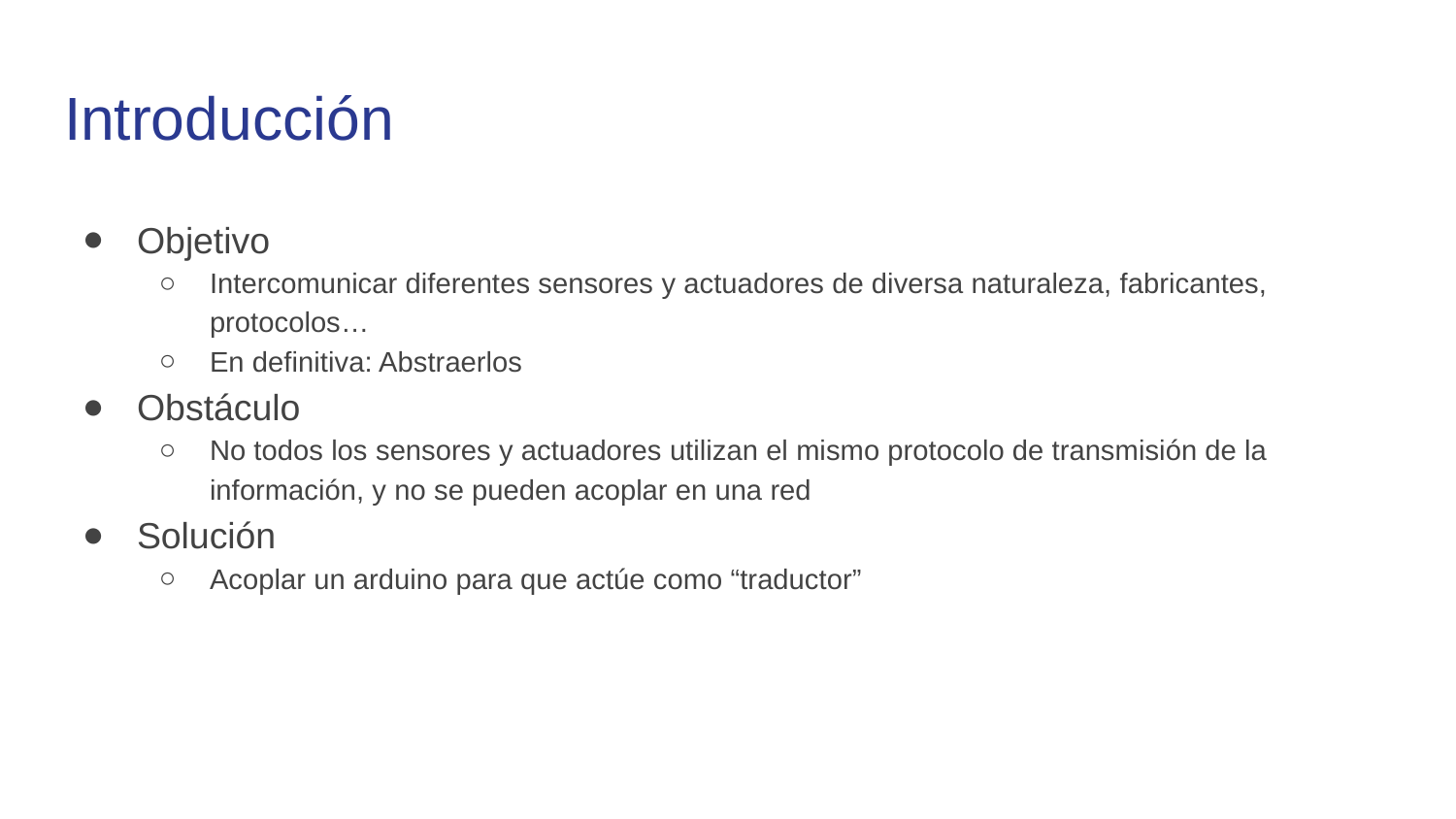

# Introducción
Objetivo
Intercomunicar diferentes sensores y actuadores de diversa naturaleza, fabricantes, protocolos…
En definitiva: Abstraerlos
Obstáculo
No todos los sensores y actuadores utilizan el mismo protocolo de transmisión de la información, y no se pueden acoplar en una red
Solución
Acoplar un arduino para que actúe como “traductor”